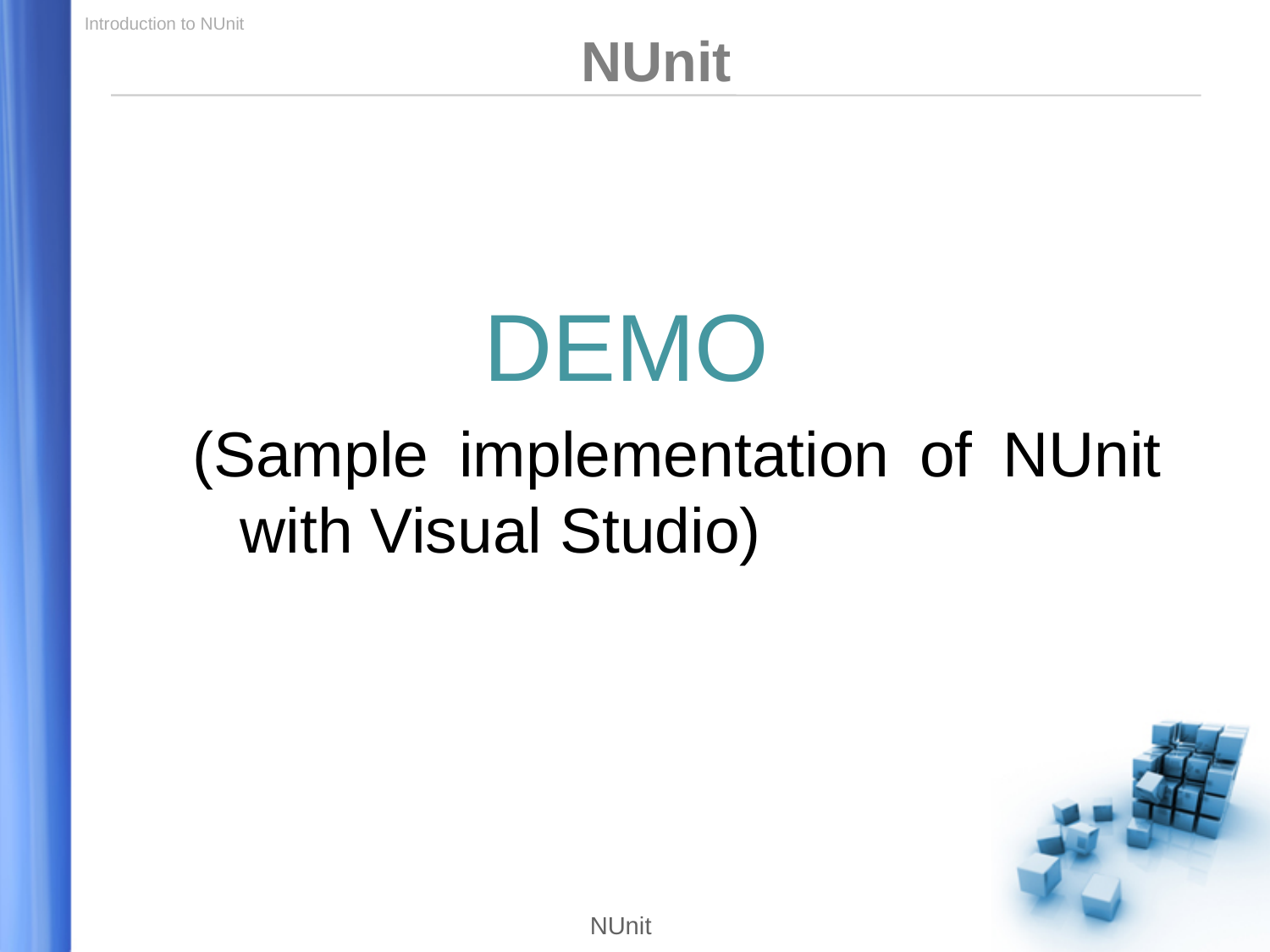

NUnit

           DEMO
(Sample implementation of NUnit with Visual Studio)